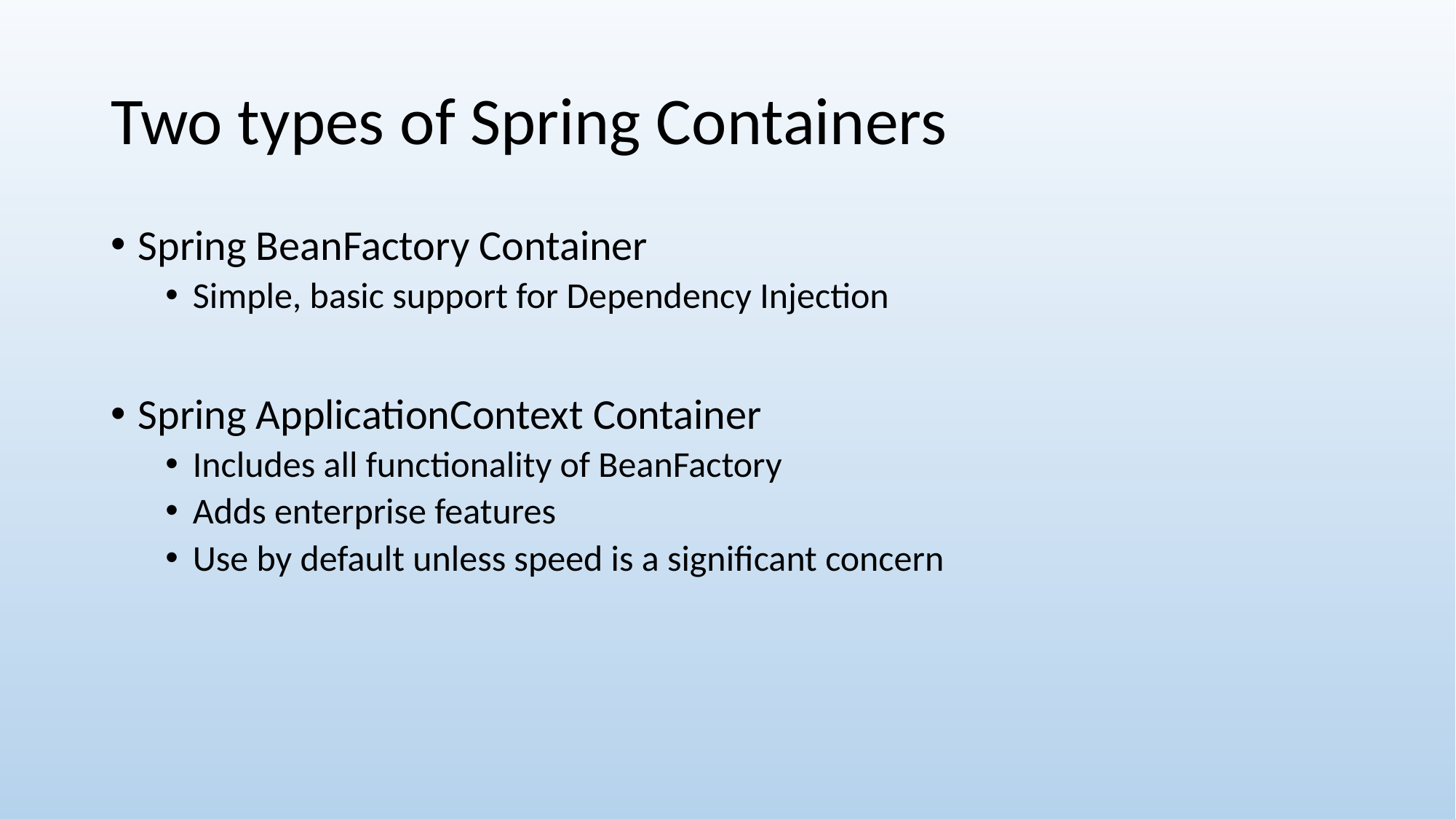

# Two types of Spring Containers
Spring BeanFactory Container
Simple, basic support for Dependency Injection

Spring ApplicationContext Container
Includes all functionality of BeanFactory
Adds enterprise features
Use by default unless speed is a significant concern